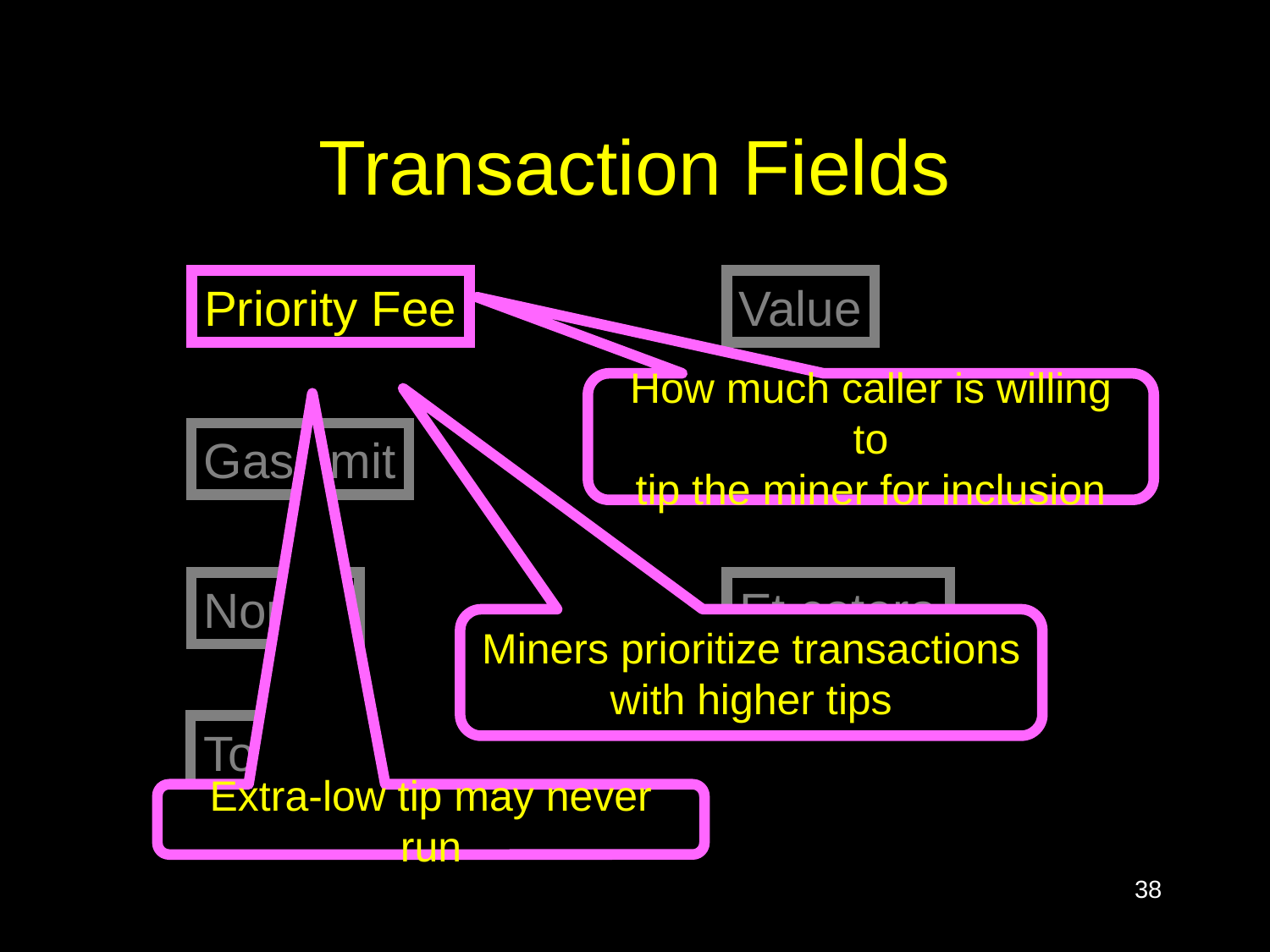

# Transaction Fields
Priority Fee
Value
How much caller is willing to
tip the miner for inclusion
Gas limit
Data
Nonce
Et cetera
Miners prioritize transactions with higher tips
To
Extra-low tip may never run
38